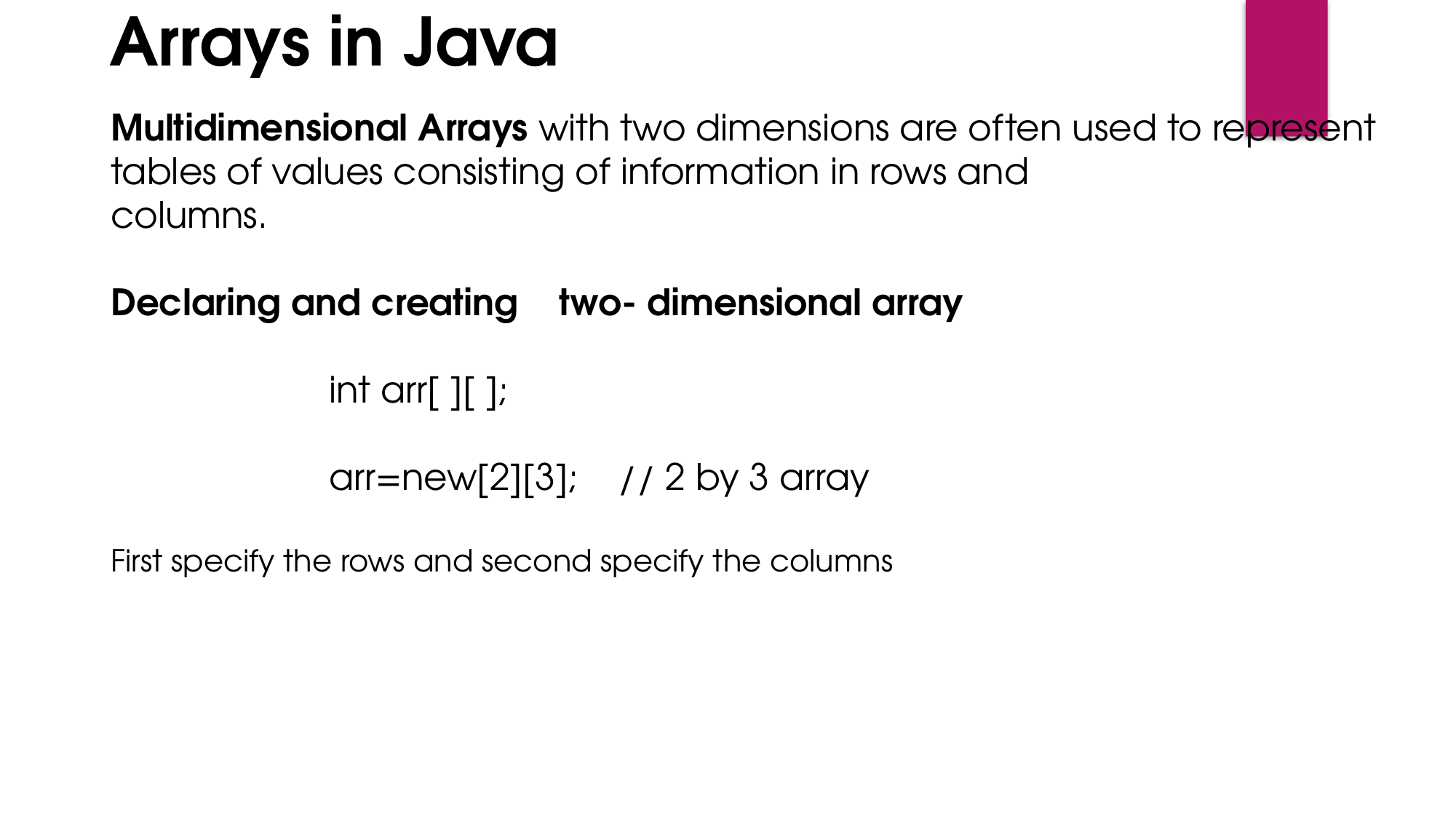

Arrays in Java
Multidimensional Arrays with two dimensions are often used to represent tables of values consisting of information in rows and
columns.

Declaring and creating    two- dimensional array

		int arr[ ][ ];

		arr=new[2][3];    // 2 by 3 array

First specify the rows and second specify the columns